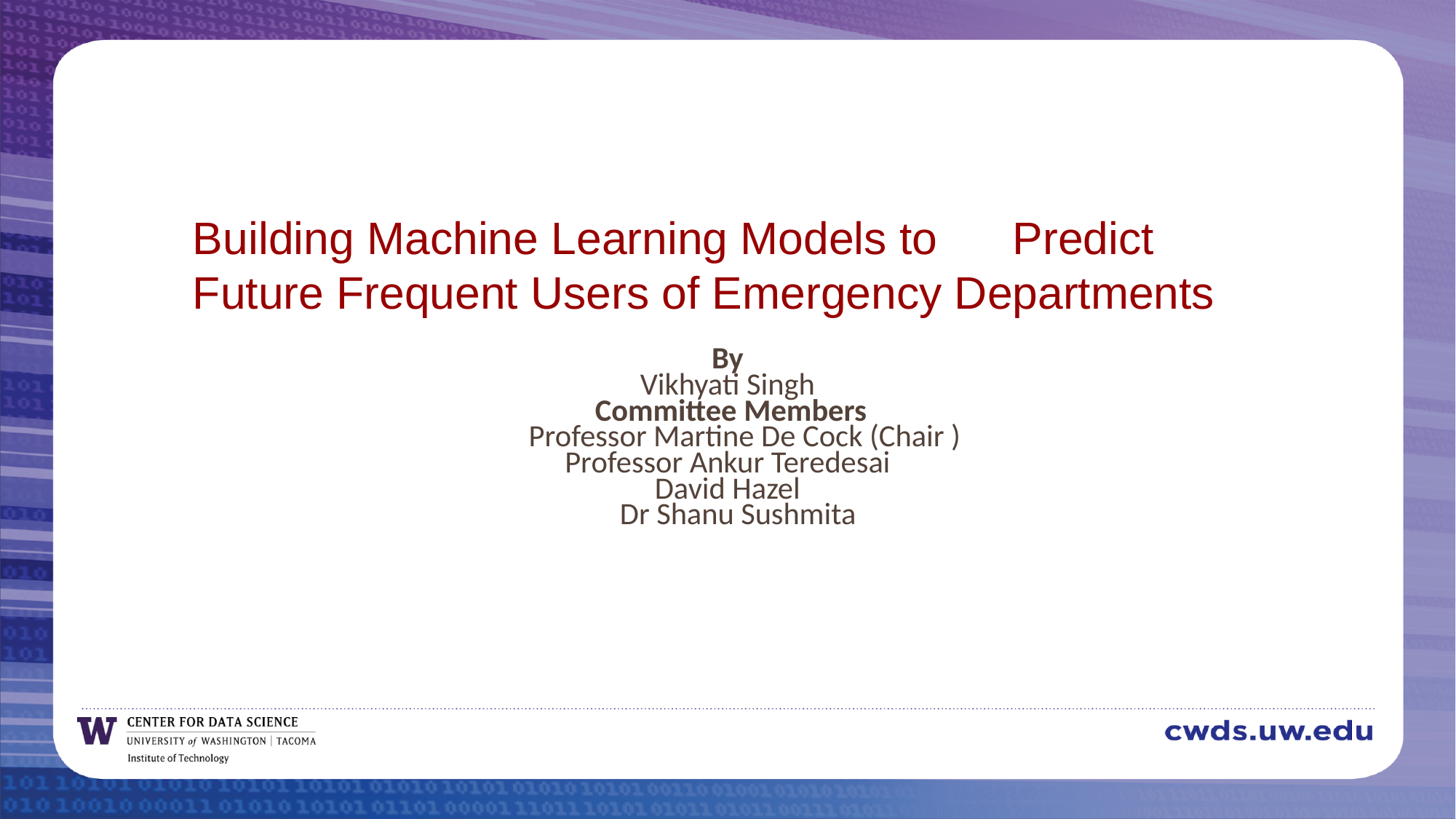

# Building Machine Learning Models to      Predict Future Frequent Users of Emergency Departments
By
Vikhyati Singh
  Committee Members
     Professor Martine De Cock (Chair )
Professor Ankur Teredesai
David Hazel
   Dr Shanu Sushmita